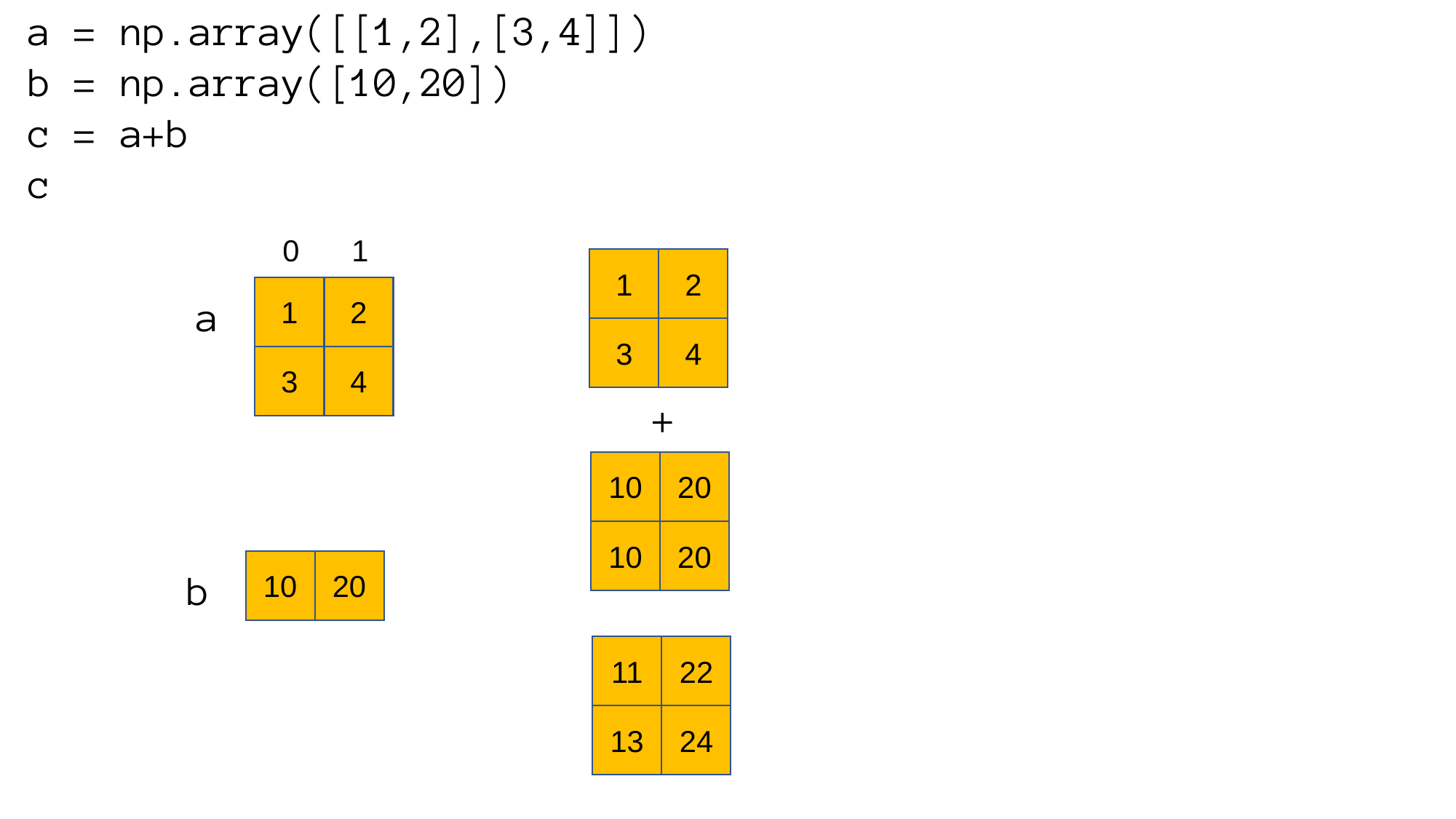

a = np.array([[1,2],[3,4]])
b = np.array([10,20])
c = a+b
c
0
1
1
2
1
2
a
3
4
3
4
+
10
20
10
20
10
20
b
11
22
13
24